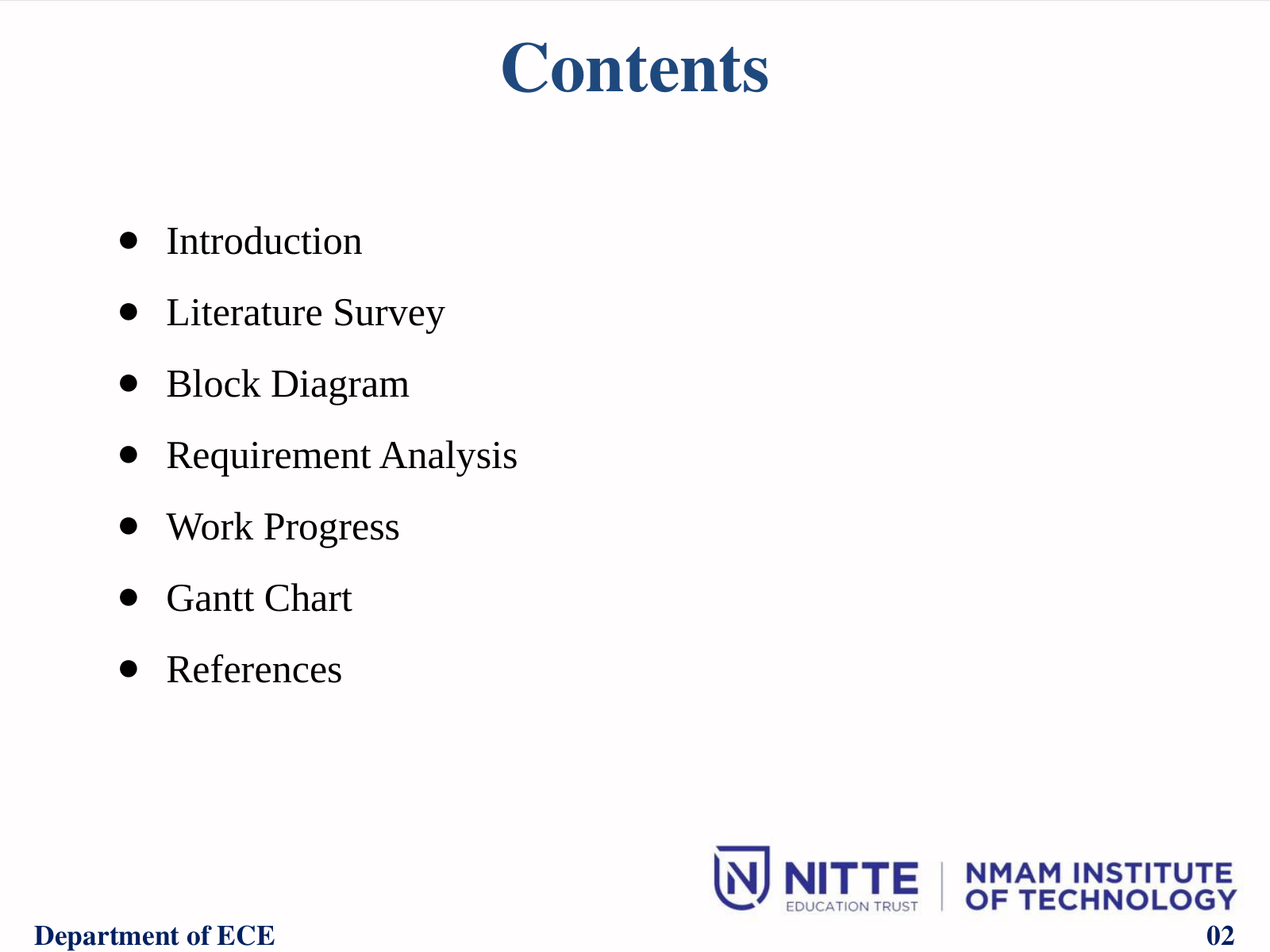

Contents
Introduction
Literature Survey
Block Diagram
Requirement Analysis
Work Progress
Gantt Chart
References

Department of ECE
02